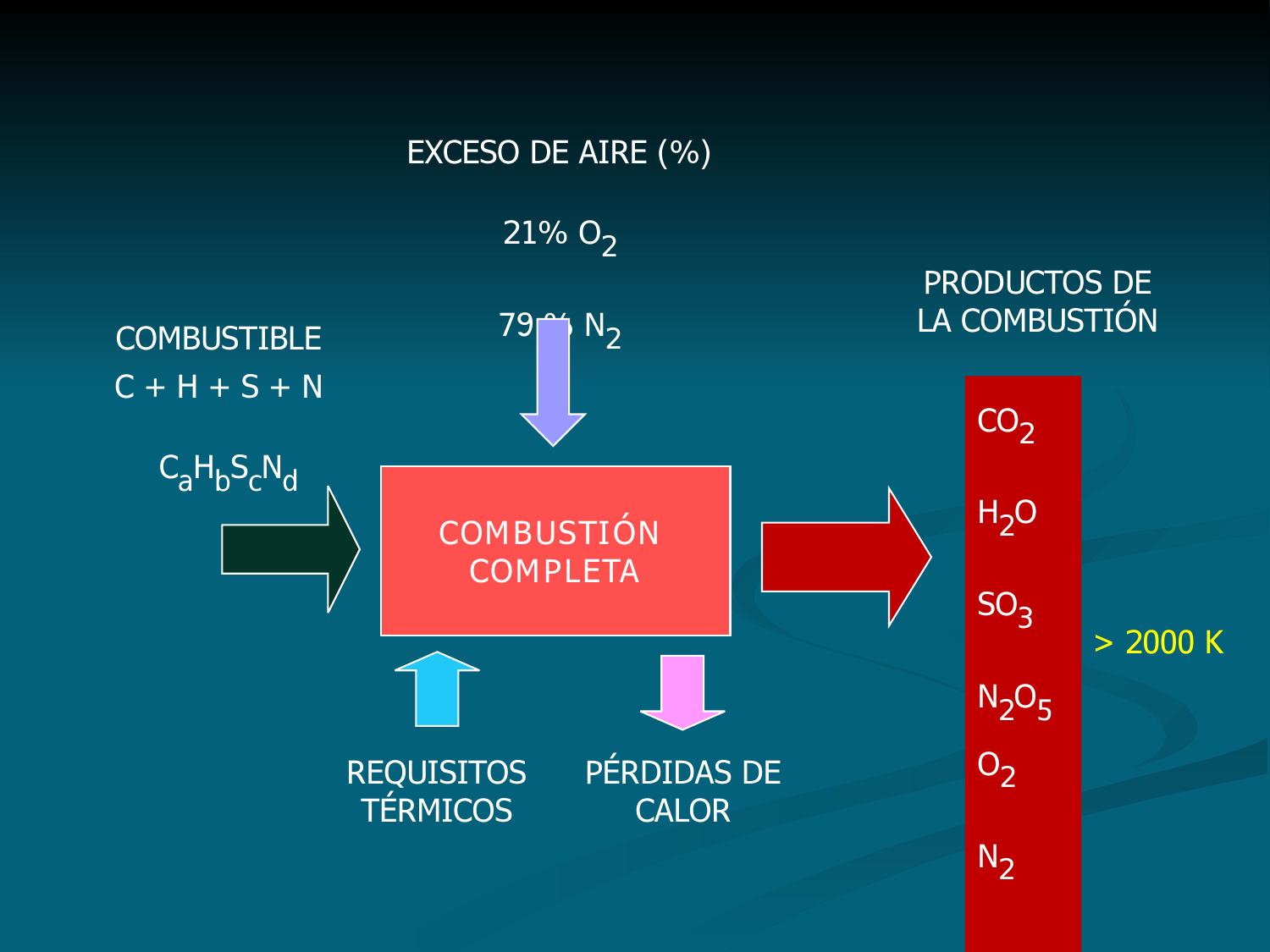

EXCESO DE AIRE (%)
21% O2
79 % N2
PRODUCTOS DE LA COMBUSTIÓN
COMBUSTIBLE
C + H + S + N
  CaHbScNd

CO2
H2O
SO3
N2O5 O2
N2

COMBUSTIÓN
COMPLETA

> 2000 K

PÉRDIDAS DE CALOR
REQUISITOS TÉRMICOS